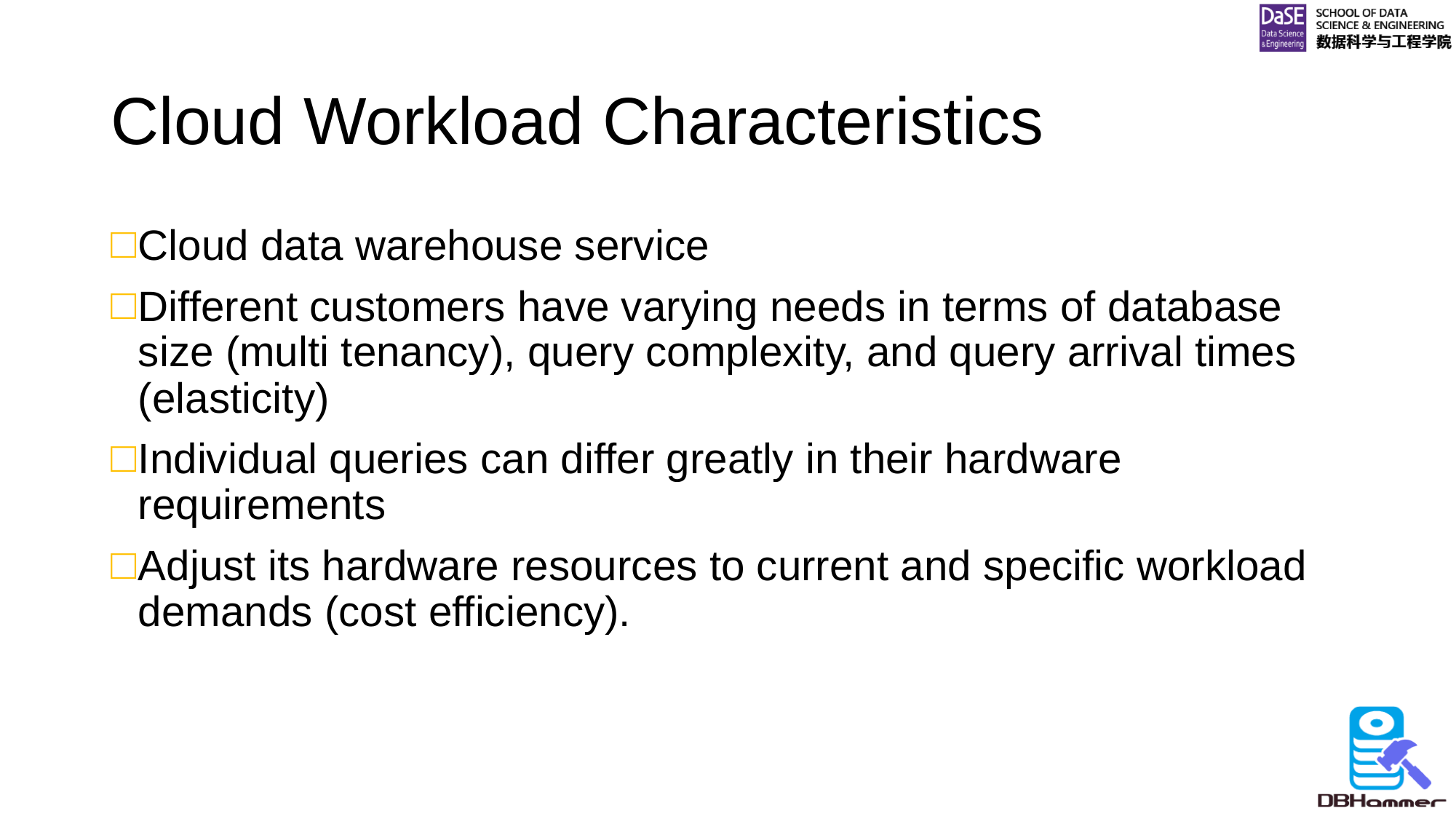

# Cloud Workload Characteristics
Cloud data warehouse service
Different customers have varying needs in terms of database size (multi tenancy), query complexity, and query arrival times (elasticity)
Individual queries can differ greatly in their hardware requirements
Adjust its hardware resources to current and specific workload demands (cost efficiency).